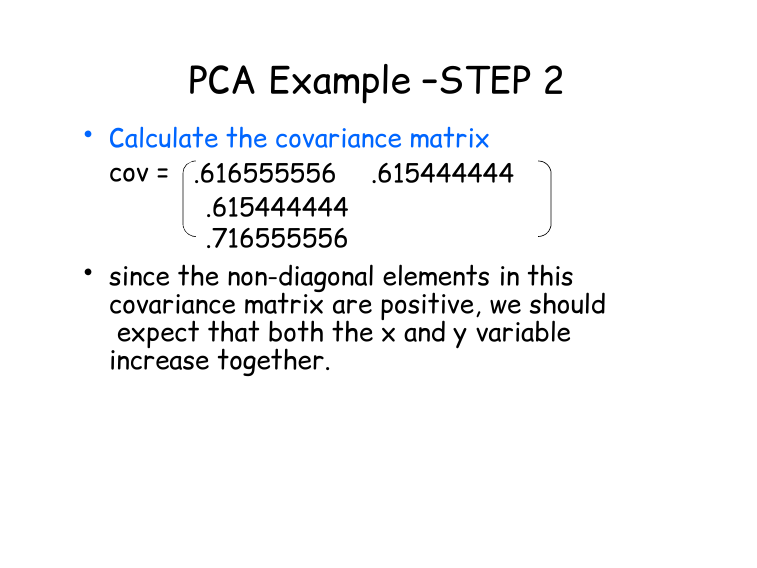

# PCA Example –STEP 2
Calculate the covariance matrix
.616555556	.615444444
.615444444	.716555556
cov =

since the non-diagonal elements in this  covariance matrix are positive, we should  expect that both the x and y variable  increase together.